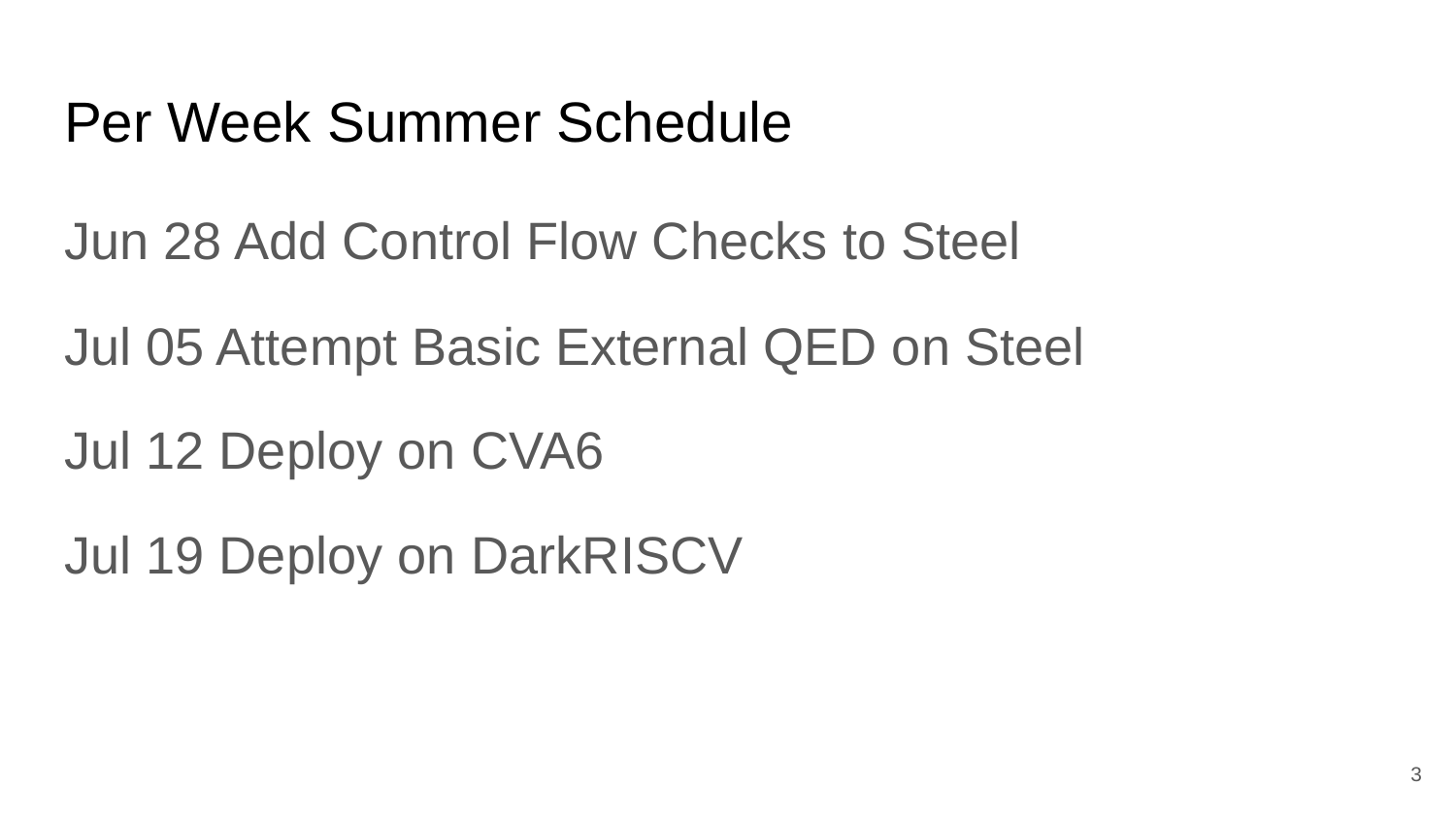

# Per Week Summer Schedule
Jun 28 Add Control Flow Checks to Steel
Jul 05 Attempt Basic External QED on Steel
Jul 12 Deploy on CVA6
Jul 19 Deploy on DarkRISCV
3